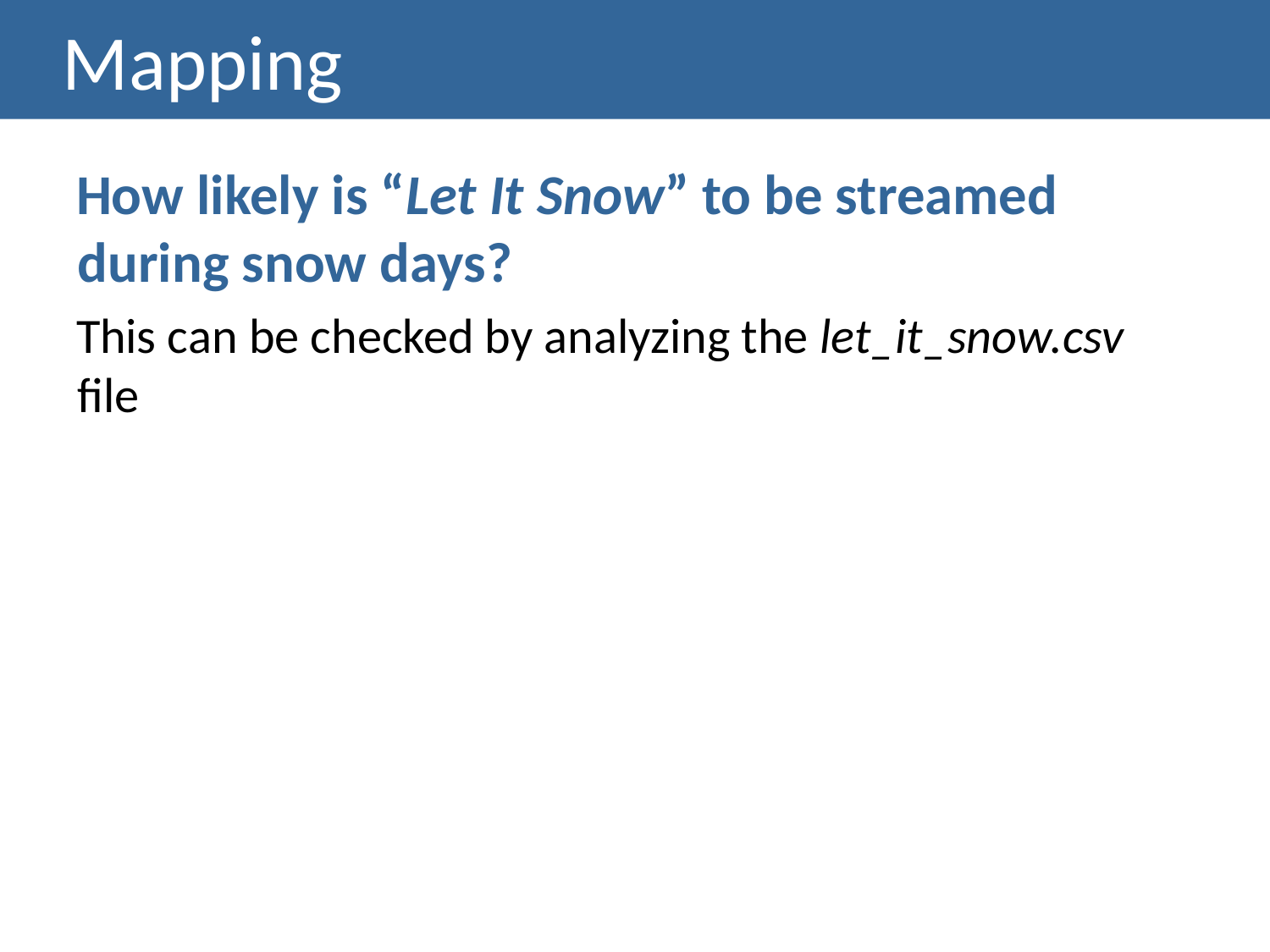

# Mapping
How likely is “Let It Snow” to be streamed during snow days?
This can be checked by analyzing the let_it_snow.csv file